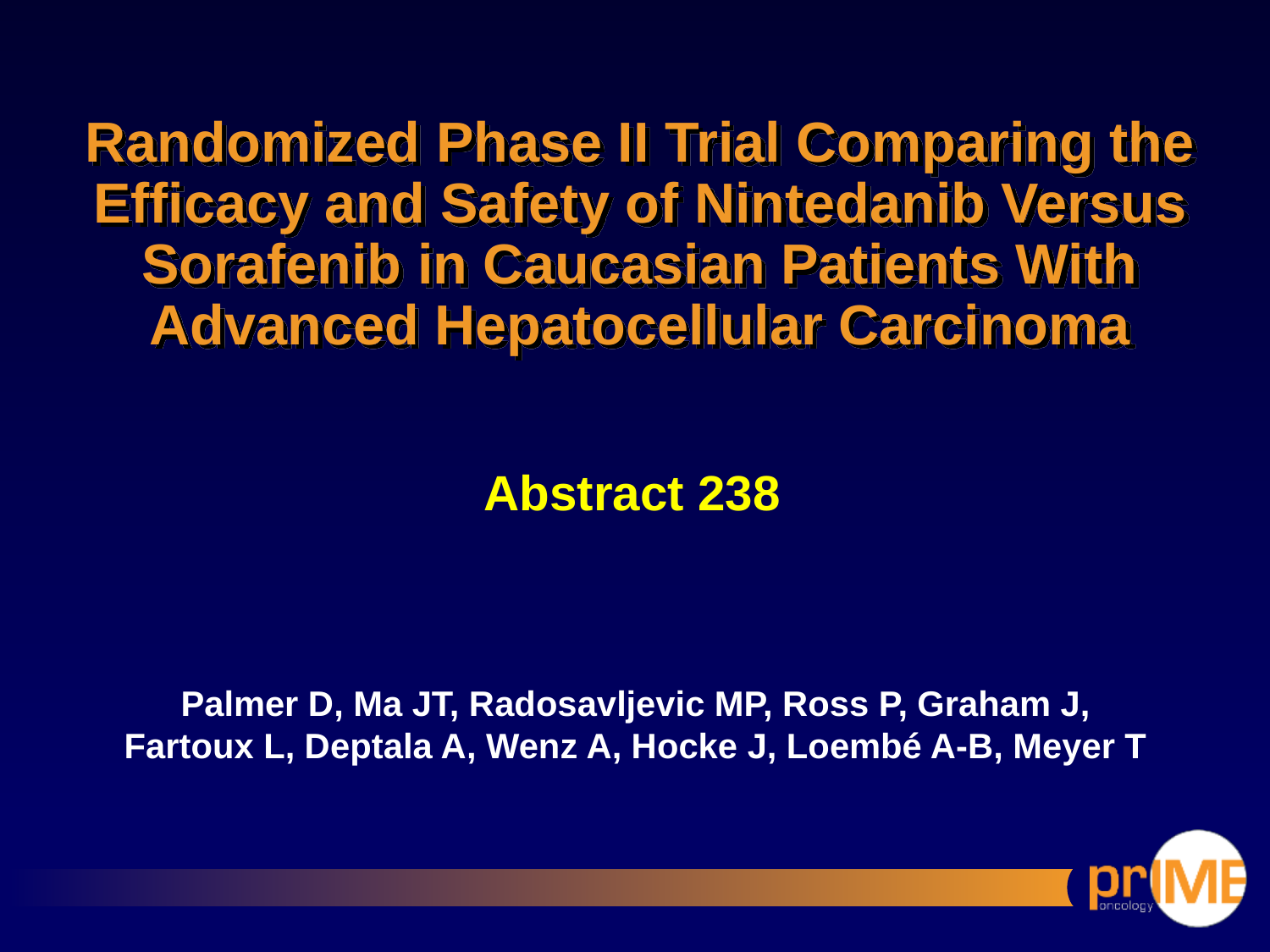

# Randomized Phase II Trial Comparing the Efficacy and Safety of Nintedanib Versus Sorafenib in Caucasian Patients With Advanced Hepatocellular Carcinoma
Abstract 238
Palmer D, Ma JT, Radosavljevic MP, Ross P, Graham J, Fartoux L, Deptala A, Wenz A, Hocke J, Loembé A-B, Meyer T